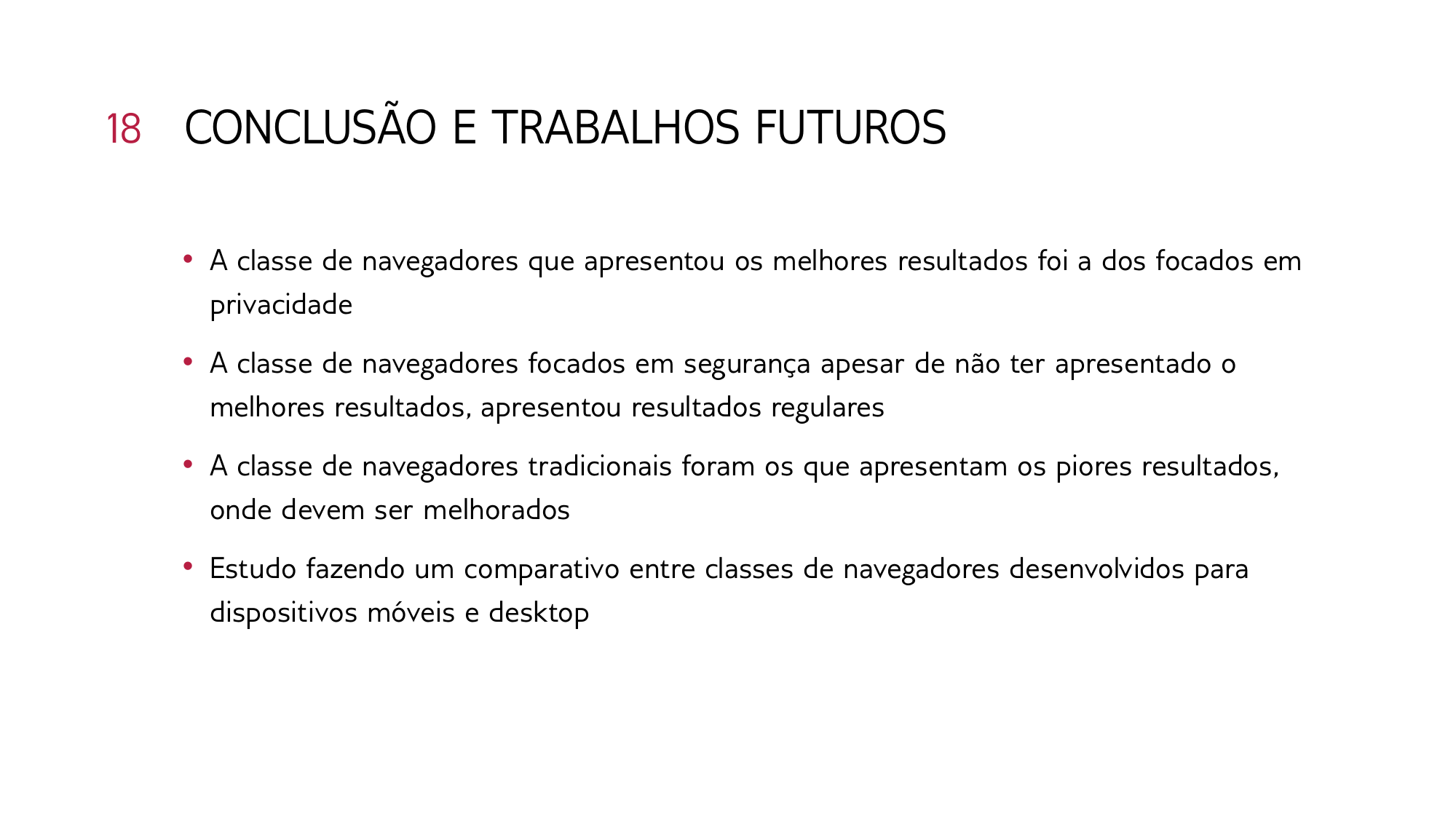

18
# Conclusão e Trabalhos Futuros
A classe de navegadores que apresentou os melhores resultados foi a dos focados em privacidade
A classe de navegadores focados em segurança apesar de não ter apresentado o melhores resultados, apresentou resultados regulares
A classe de navegadores tradicionais foram os que apresentam os piores resultados, onde devem ser melhorados
Estudo fazendo um comparativo entre classes de navegadores desenvolvidos para dispositivos móveis e desktop